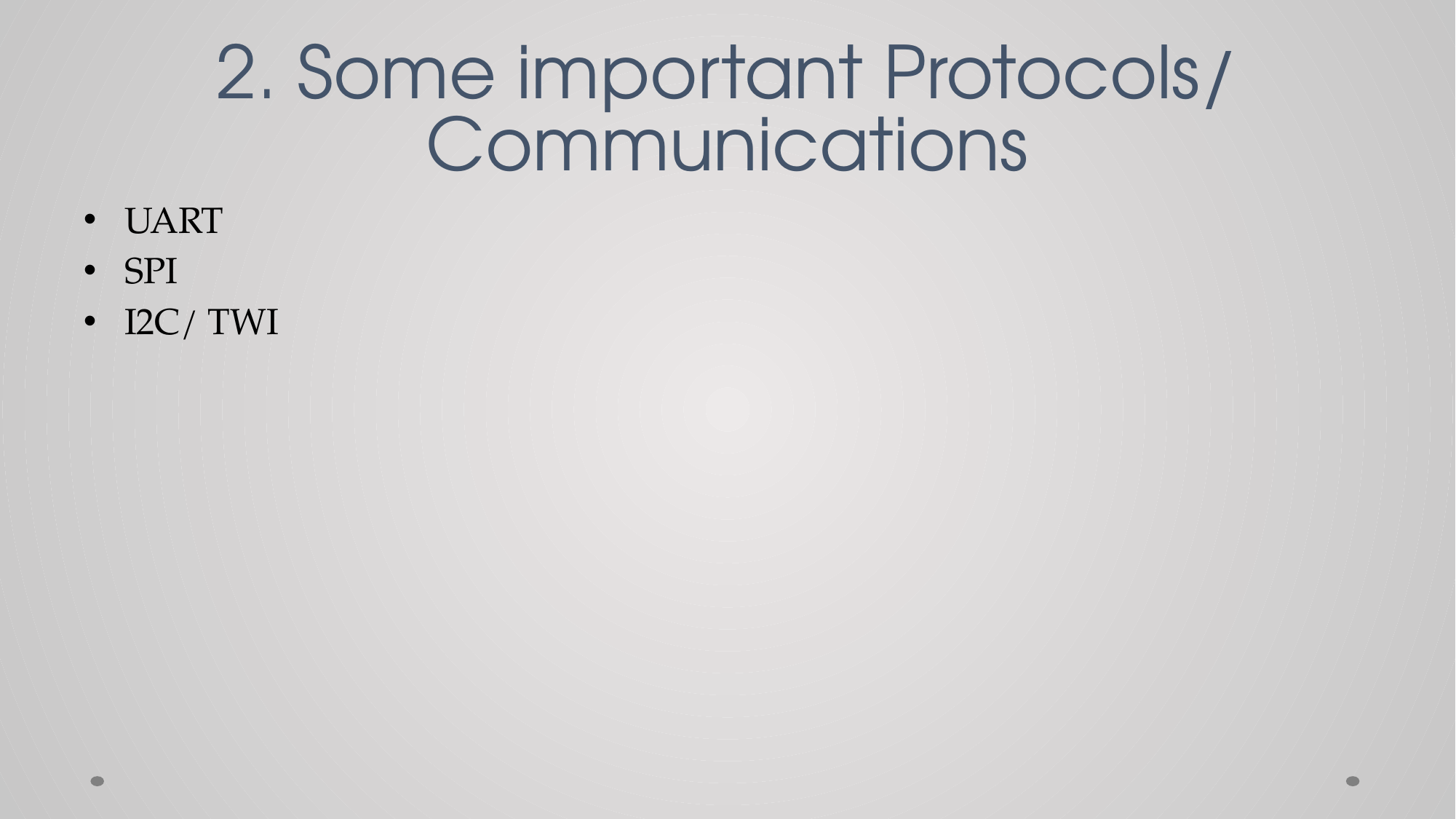

# 2. Some important Protocols/ Communications
UART
SPI
I2C/ TWI